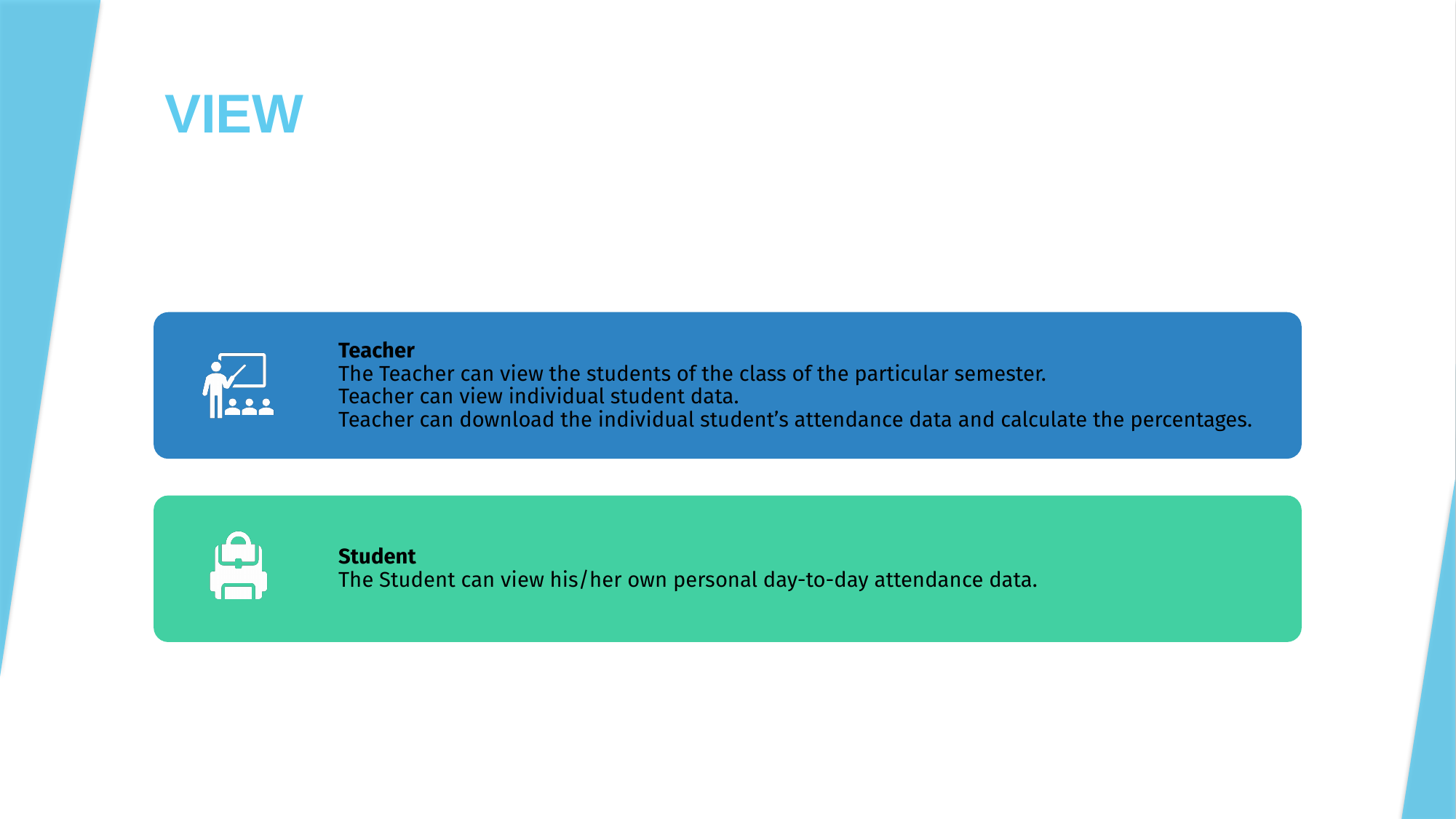

# VIEW
Teacher
The Teacher can view the students of the class of the particular semester.
Teacher can view individual student data.
Teacher can download the individual student’s attendance data and calculate the percentages.
Student
The Student can view his/her own personal day-to-day attendance data.